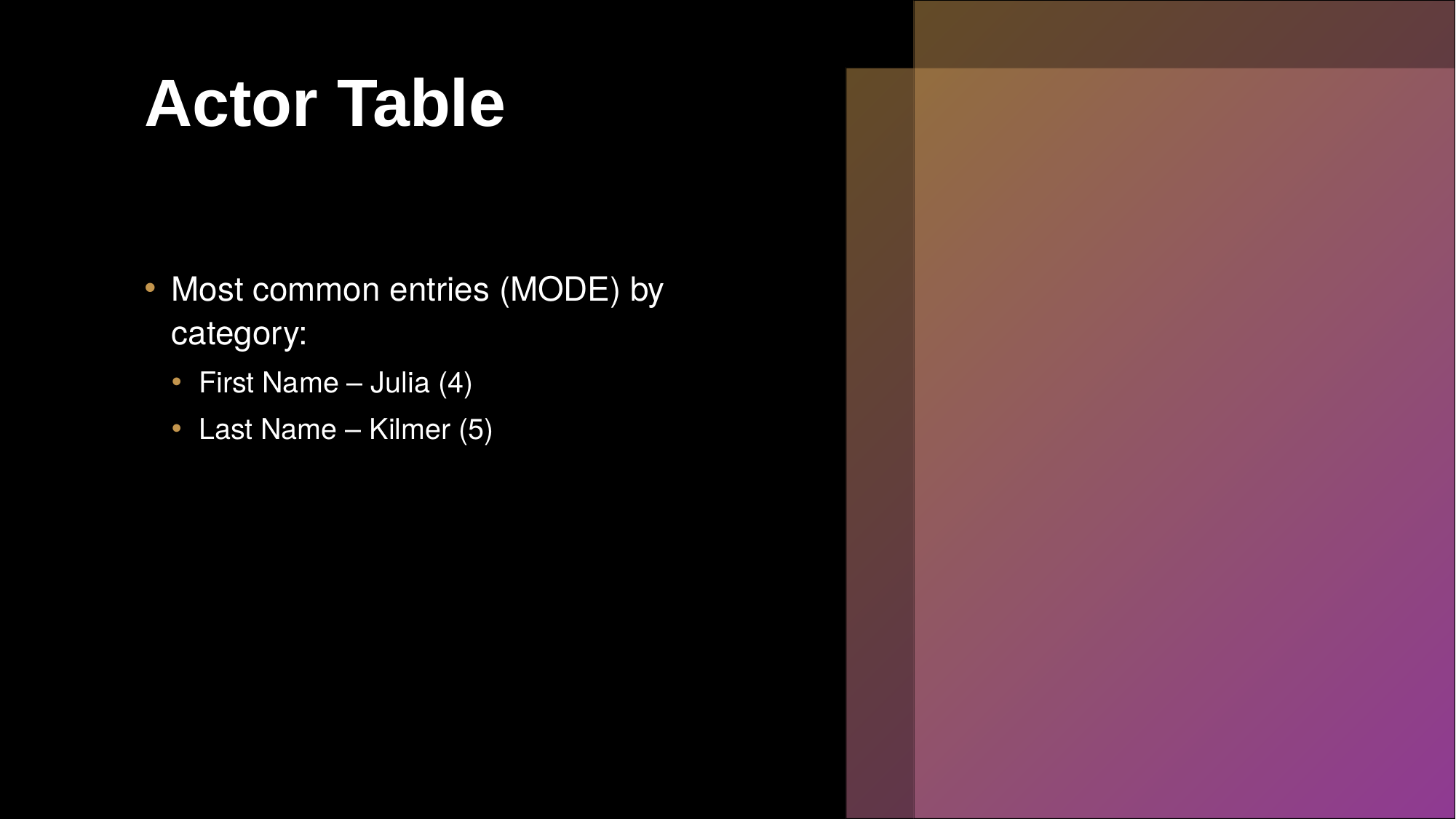

# Actor Table

Most common entries (MODE) by category:
First Name – Julia (4)
Last Name – Kilmer (5)